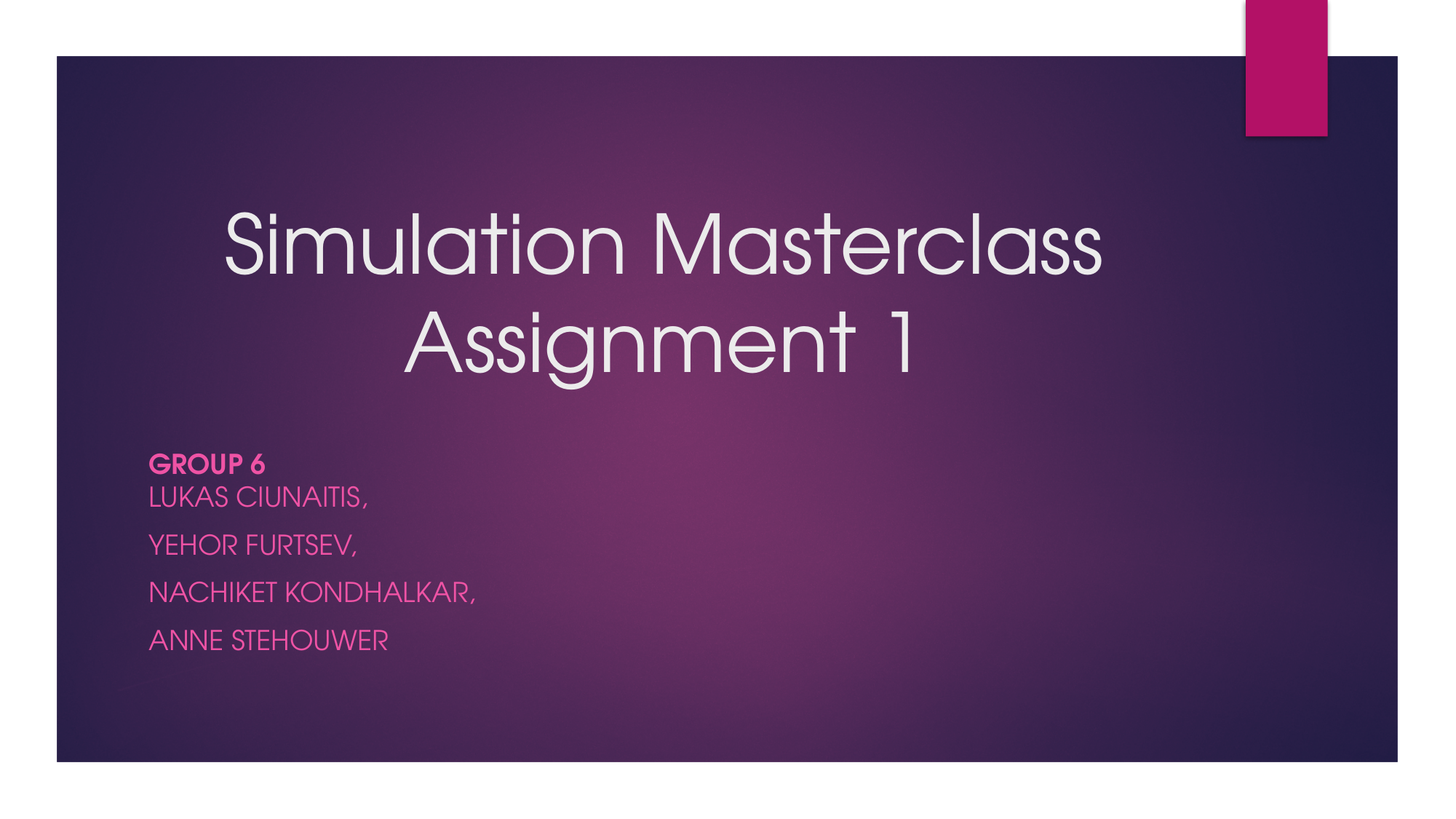

# Simulation Masterclass Assignment 1
Group 6
Lukas Ciunaitis,
Yehor Furtsev,
Nachiket Kondhalkar,
Anne Stehouwer